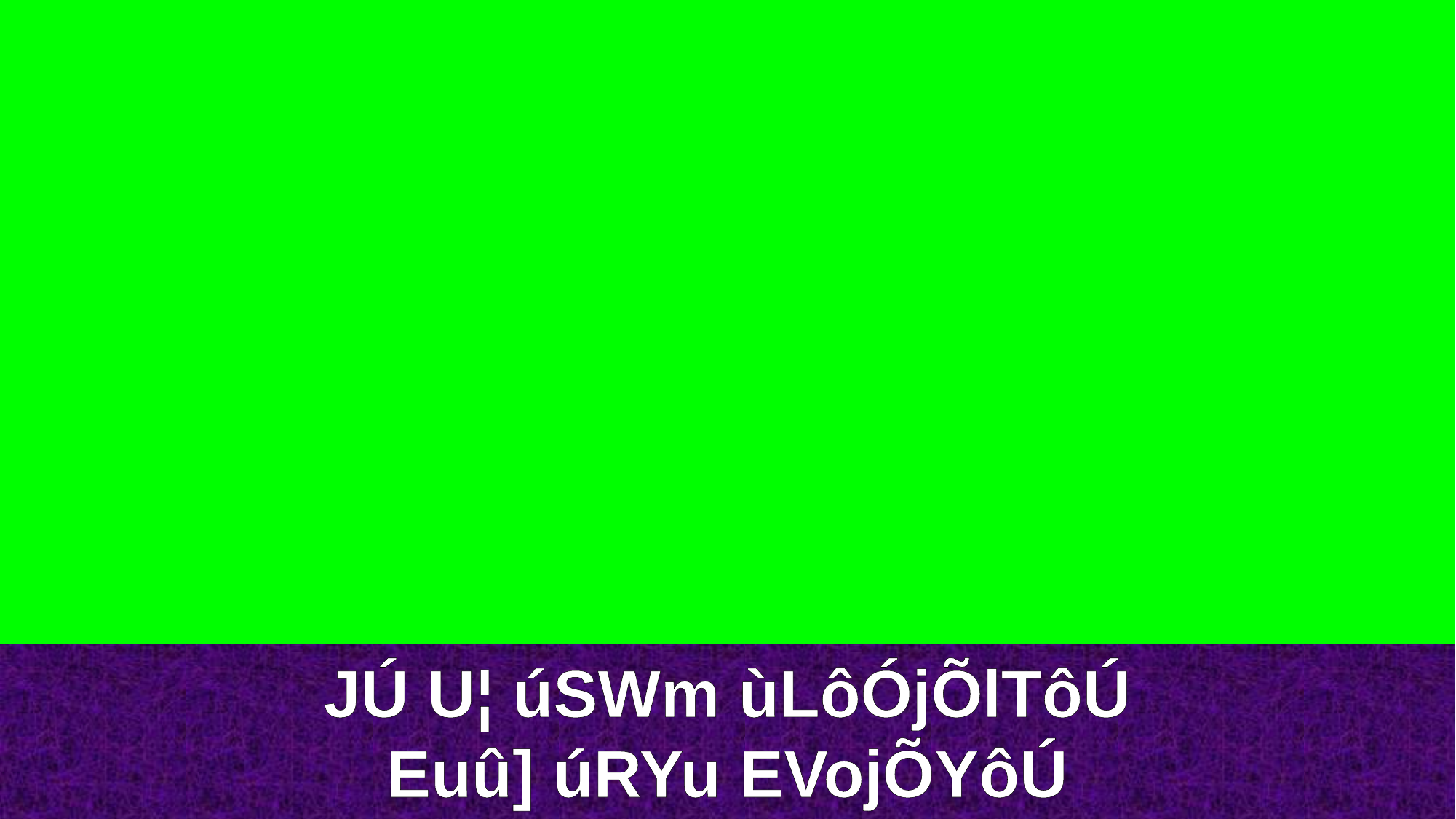

JÚ U¦ úSWm ùLôÓjÕlTôÚ
Euû] úRYu EVojÕYôÚ